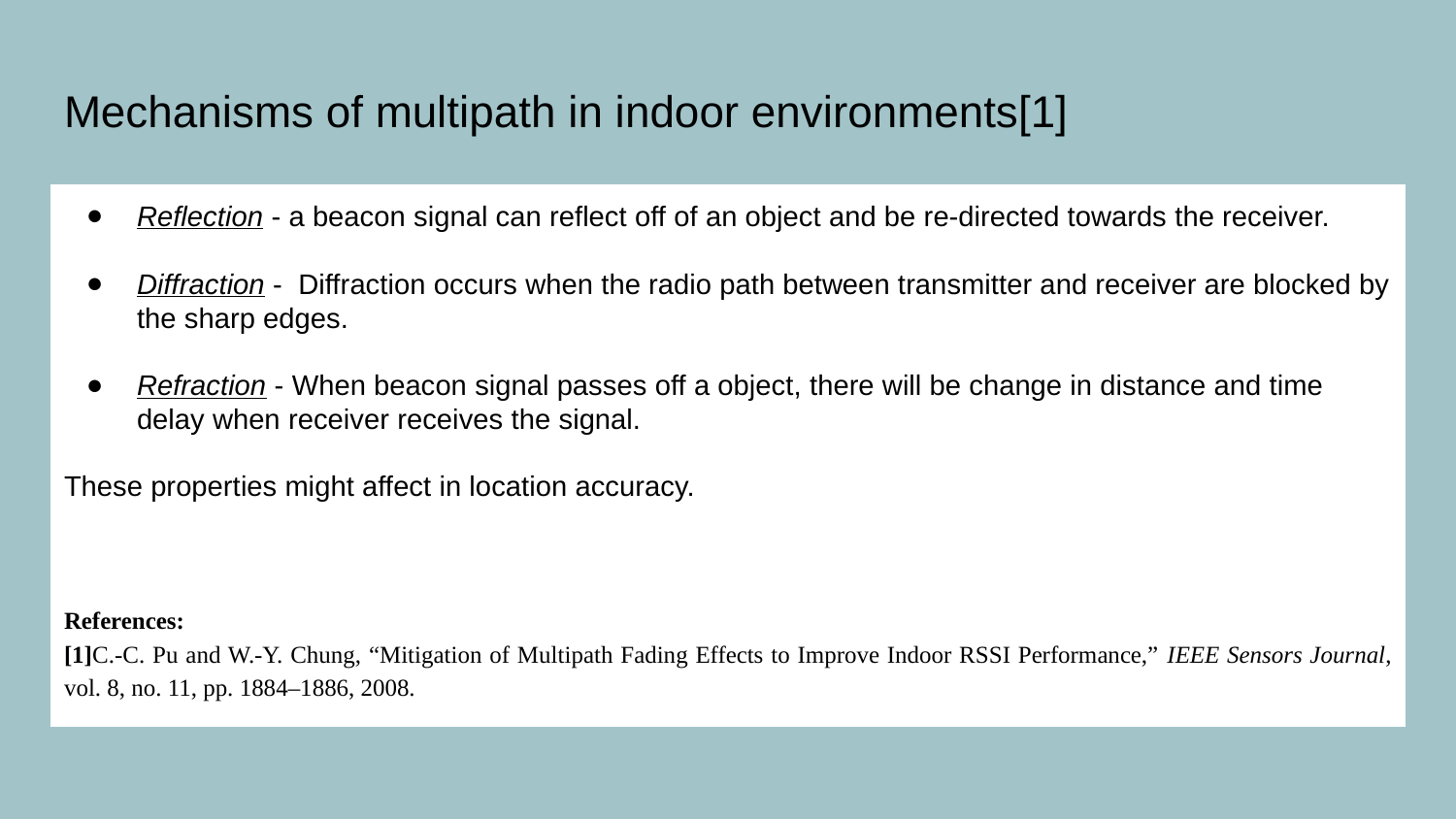

# Mechanisms of multipath in indoor environments[1]
Reflection - a beacon signal can reflect off of an object and be re-directed towards the receiver.

Diffraction -  Diffraction occurs when the radio path between transmitter and receiver are blocked by the sharp edges.

Refraction - When beacon signal passes off a object, there will be change in distance and time delay when receiver receives the signal.
These properties might affect in location accuracy.

References:
[1]C.-C. Pu and W.-Y. Chung, “Mitigation of Multipath Fading Effects to Improve Indoor RSSI Performance,” IEEE Sensors Journal, vol. 8, no. 11, pp. 1884–1886, 2008.